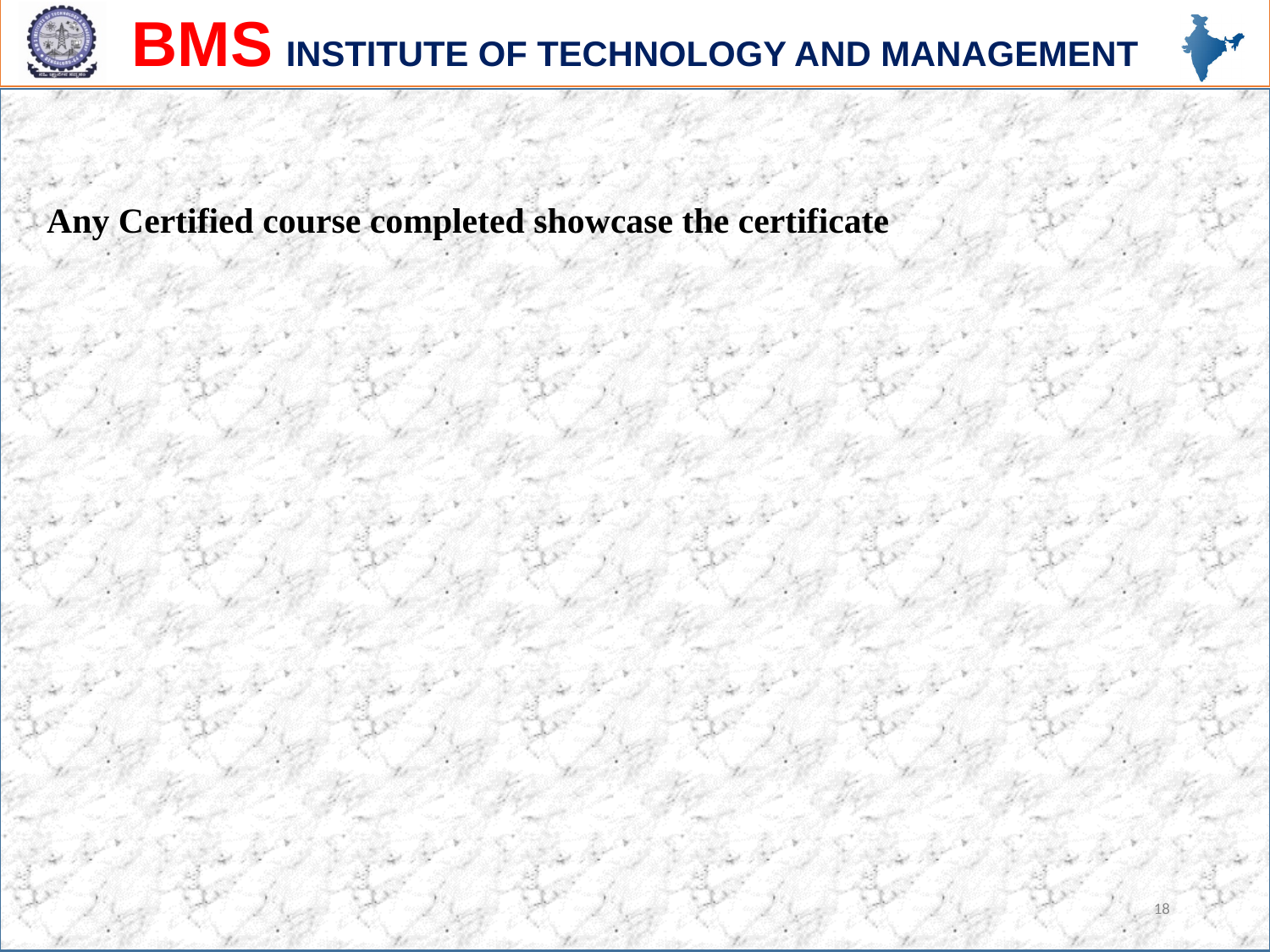

Any Certified course completed showcase the certificate
18